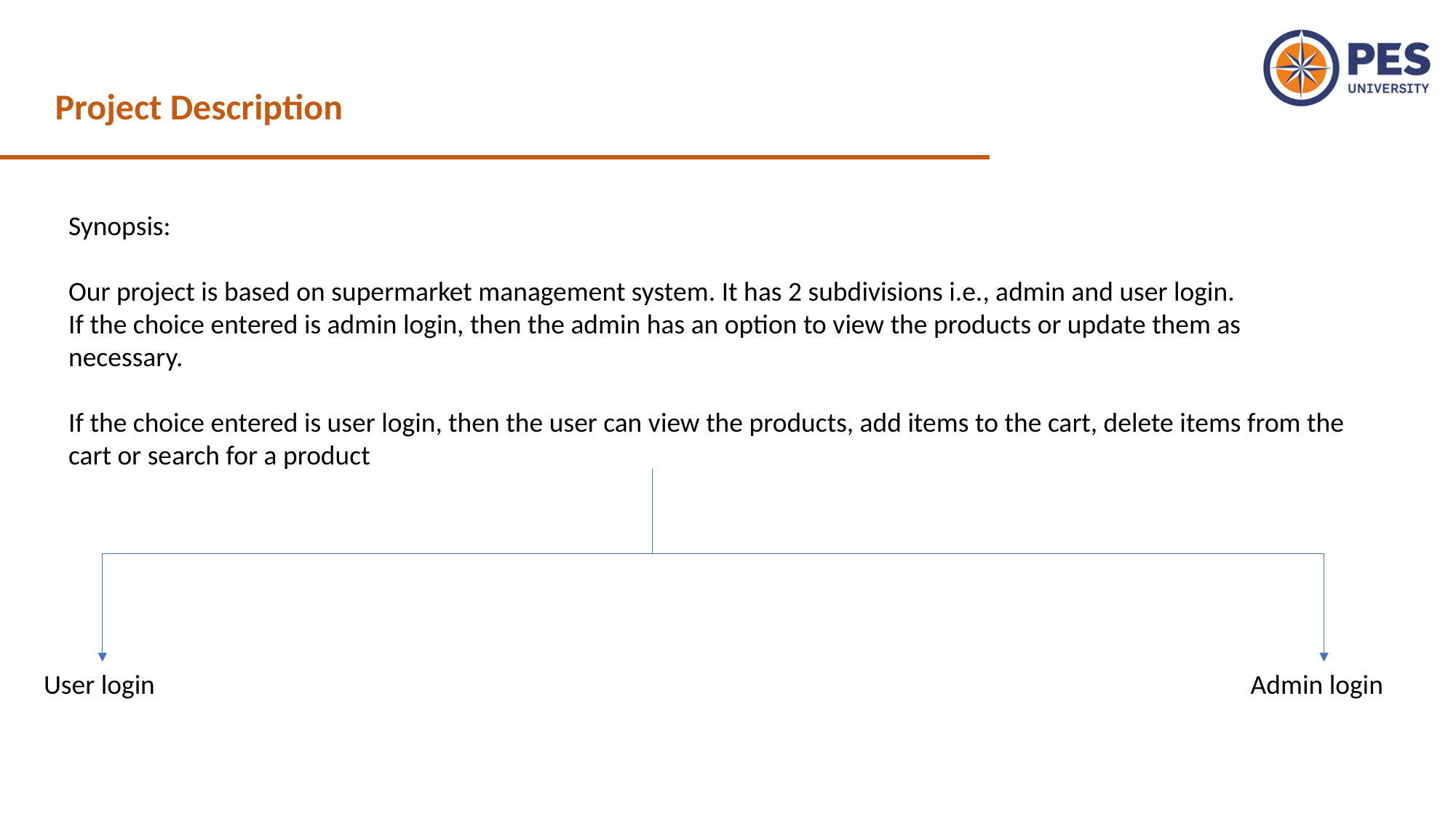

Project Description
Synopsis:

Our project is based on supermarket management system. It has 2 subdivisions i.e., admin and user login.
If the choice entered is admin login, then the admin has an option to view the products or update them as necessary.

If the choice entered is user login, then the user can view the products, add items to the cart, delete items from the cart or search for a product
User login
Admin login